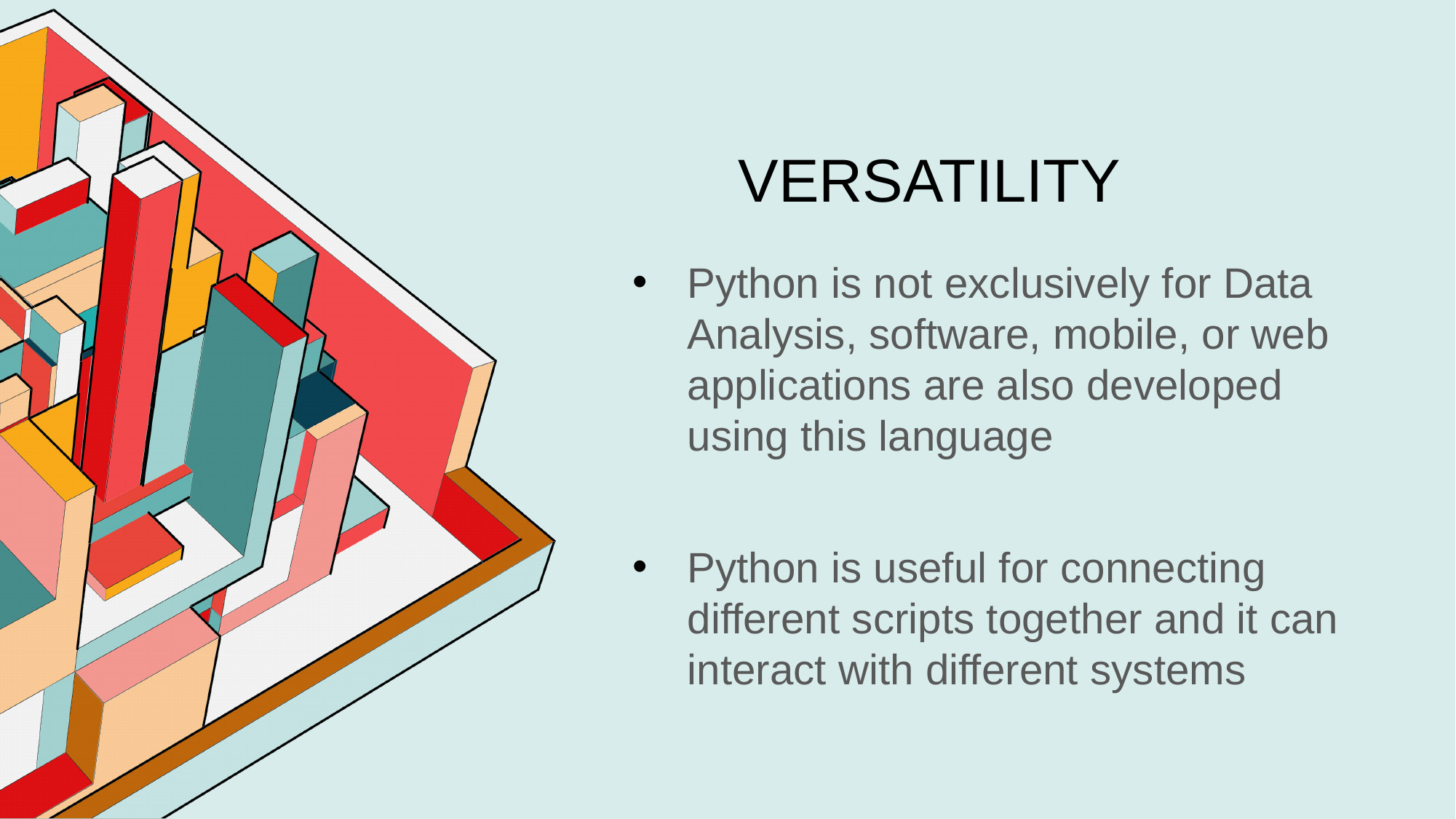

# VERSATILITY
Python is not exclusively for Data Analysis, software, mobile, or web applications are also developed using this language

Python is useful for connecting different scripts together and it can interact with different systems